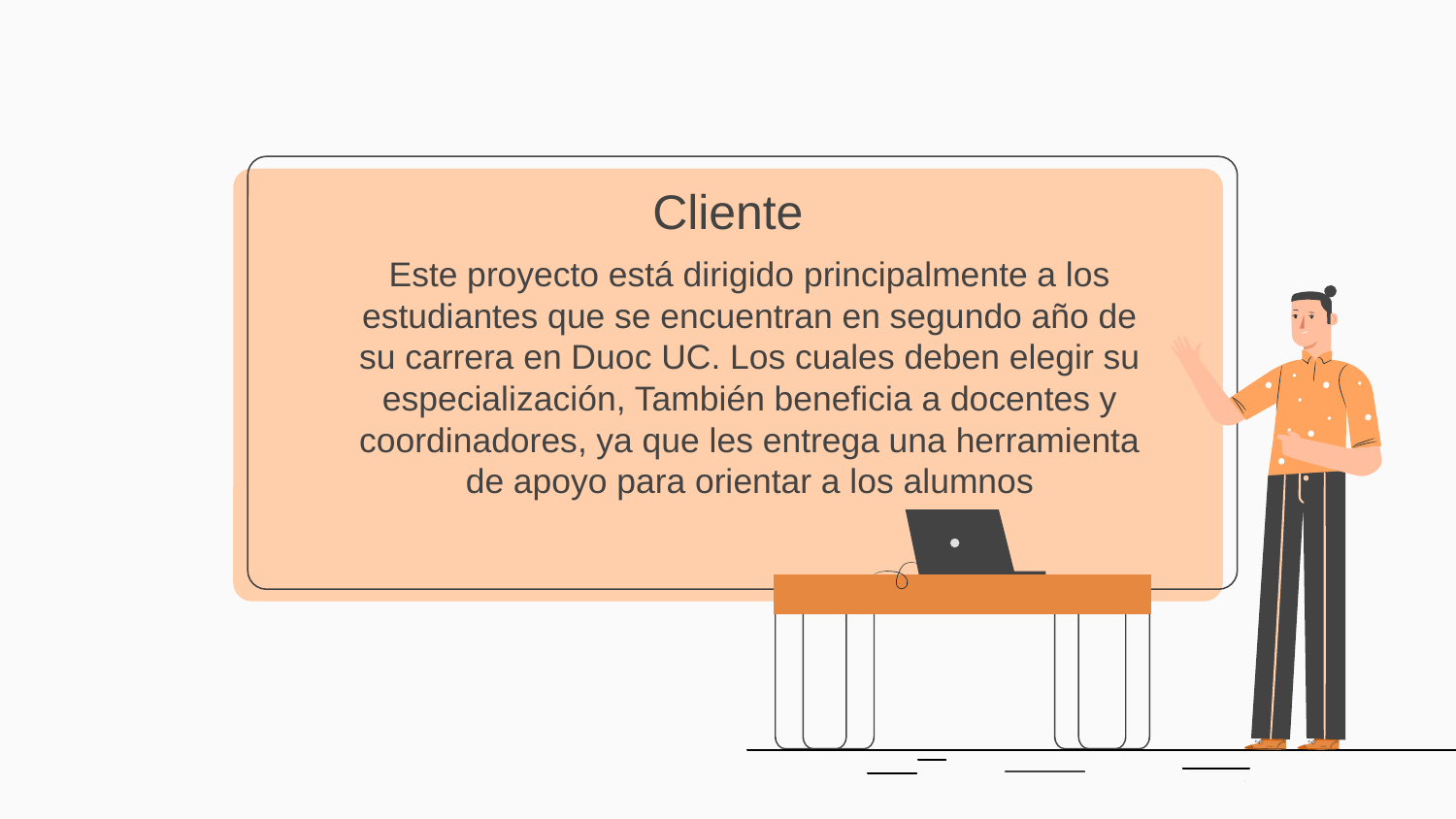

# Cliente
Este proyecto está dirigido principalmente a los estudiantes que se encuentran en segundo año de su carrera en Duoc UC. Los cuales deben elegir su especialización, También beneficia a docentes y coordinadores, ya que les entrega una herramienta de apoyo para orientar a los alumnos